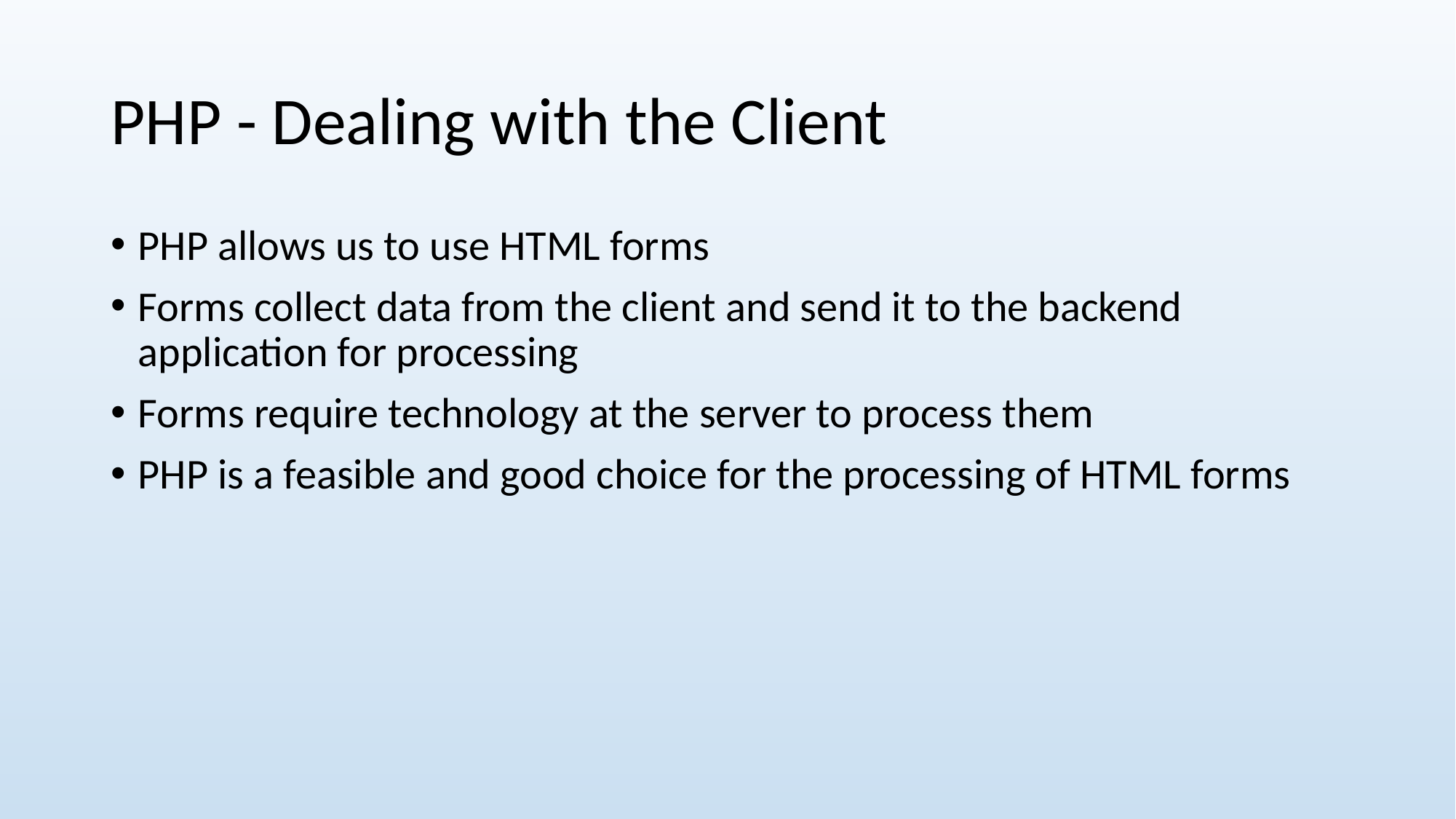

# PHP - Dealing with the Client
PHP allows us to use HTML forms
Forms collect data from the client and send it to the backend application for processing
Forms require technology at the server to process them
PHP is a feasible and good choice for the processing of HTML forms